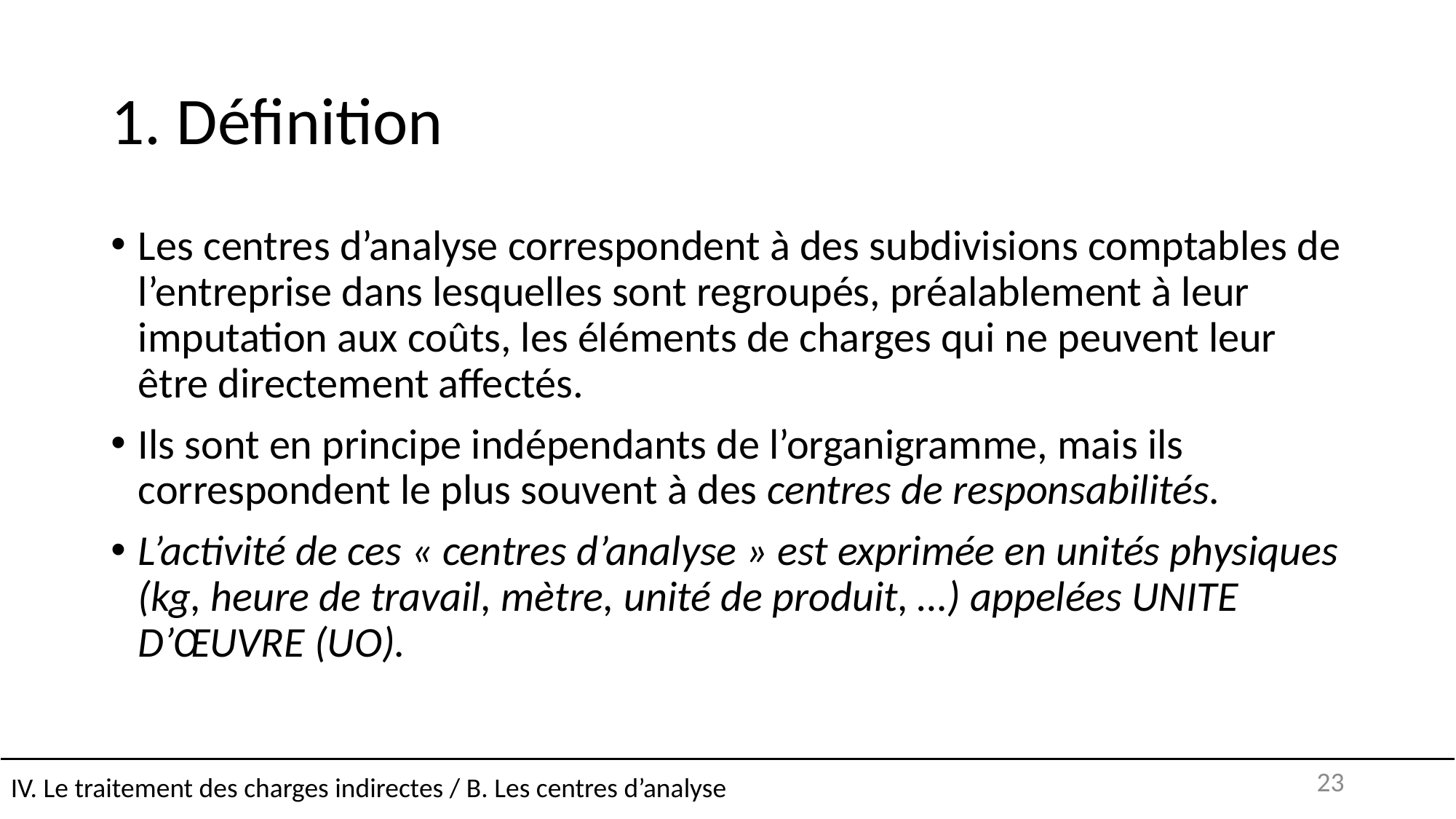

# 1. Définition
Les centres d’analyse correspondent à des subdivisions comptables de l’entreprise dans lesquelles sont regroupés, préalablement à leur imputation aux coûts, les éléments de charges qui ne peuvent leur être directement affectés.
Ils sont en principe indépendants de l’organigramme, mais ils correspondent le plus souvent à des centres de responsabilités.
L’activité de ces « centres d’analyse » est exprimée en unités physiques (kg, heure de travail, mètre, unité de produit, …) appelées UNITE D’ŒUVRE (UO).

IV. Le traitement des charges indirectes / B. Les centres d’analyse
23